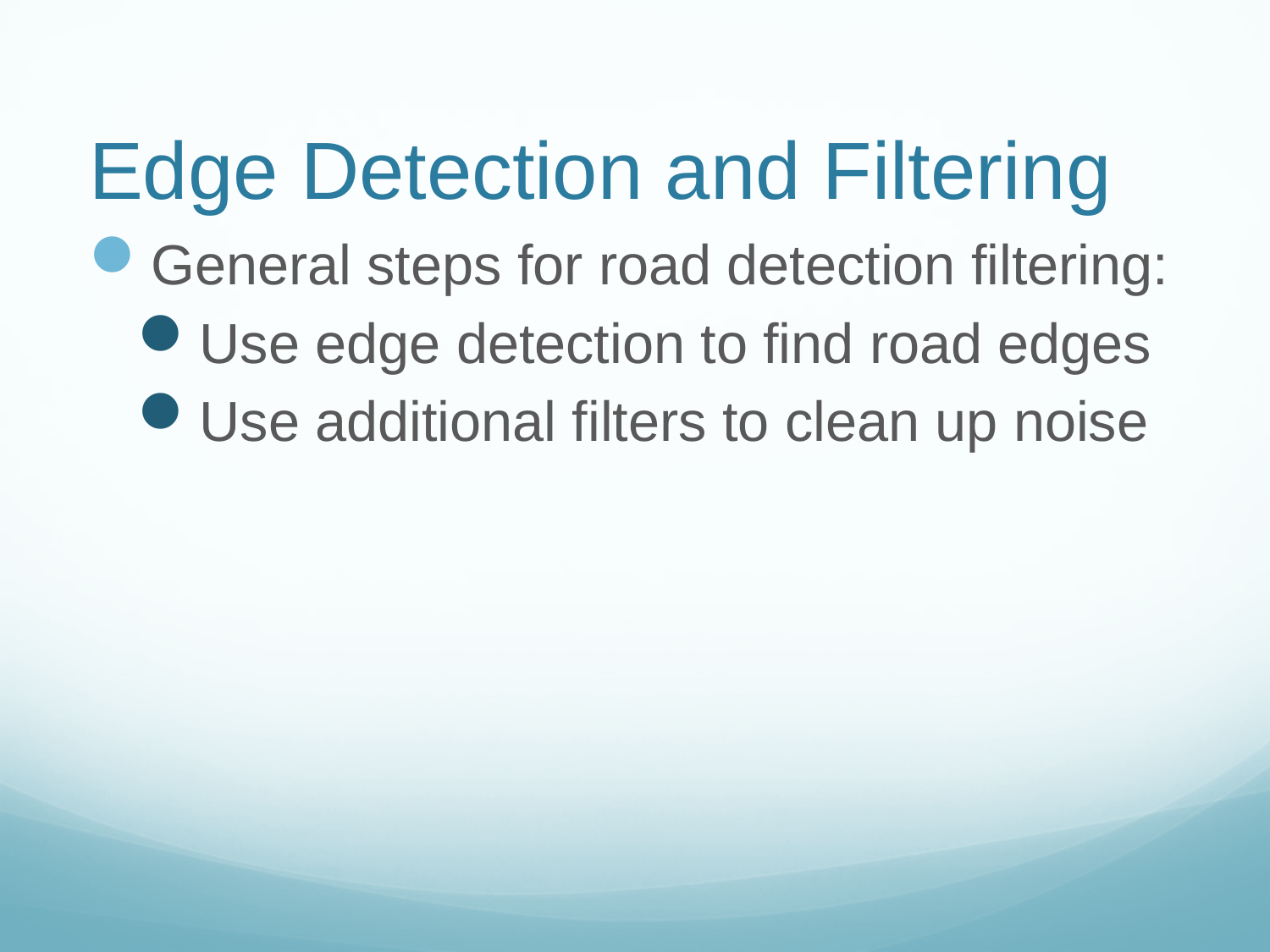

# Edge Detection and Filtering
General steps for road detection filtering:
Use edge detection to find road edges
Use additional filters to clean up noise